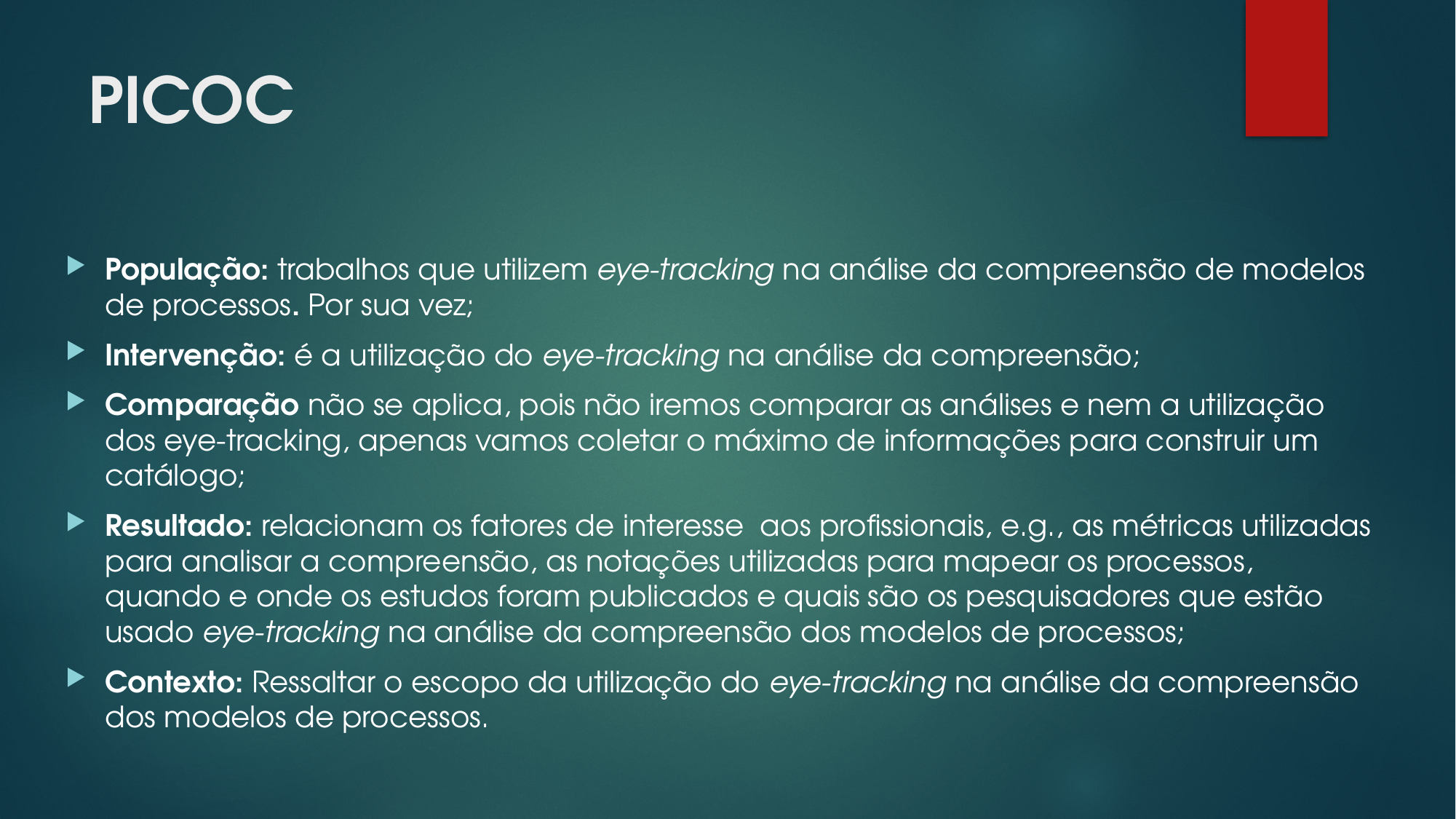

# PICOC
População: trabalhos que utilizem eye-tracking na análise da compreensão de modelos de processos. Por sua vez;
Intervenção: é a utilização do eye-tracking na análise da compreensão;
Comparação não se aplica, pois não iremos comparar as análises e nem a utilização dos eye-tracking, apenas vamos coletar o máximo de informações para construir um catálogo;
Resultado: relacionam os fatores de interesse  aos profissionais, e.g., as métricas utilizadas para analisar a compreensão, as notações utilizadas para mapear os processos, quando e onde os estudos foram publicados e quais são os pesquisadores que estão usado eye-tracking na análise da compreensão dos modelos de processos;
Contexto: Ressaltar o escopo da utilização do eye-tracking na análise da compreensão dos modelos de processos.